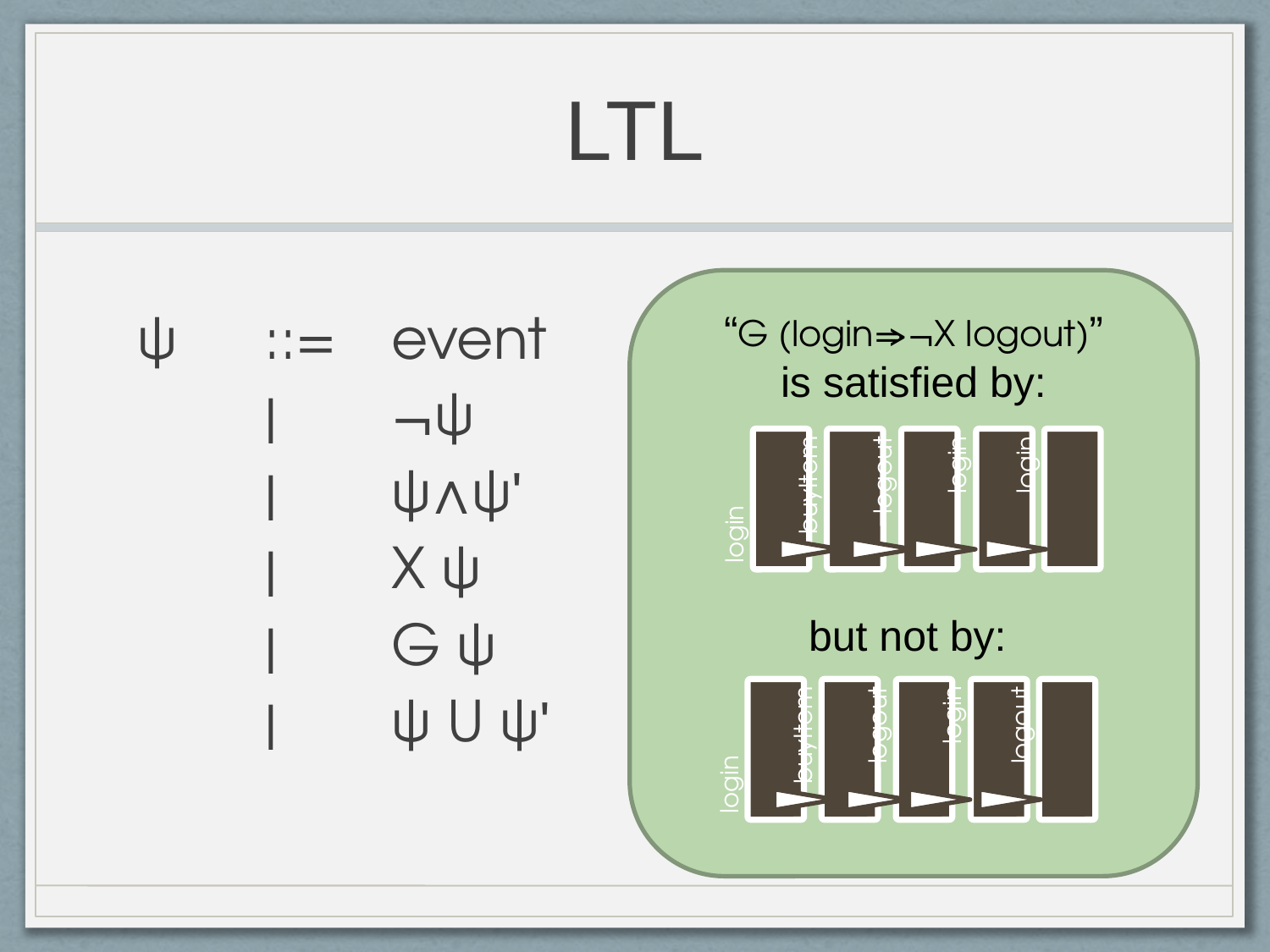

# LTL
“G (login⇒¬X logout)”
is satisfied by:

but not by:

ψ 	::= 	event
	| 	¬ψ
	|	ψ∧ψʹ
	|	X ψ
	|	G ψ
	|	ψ U ψʹ
login
buyItem
logout
login
login
login
buyItem
logout
login
logout